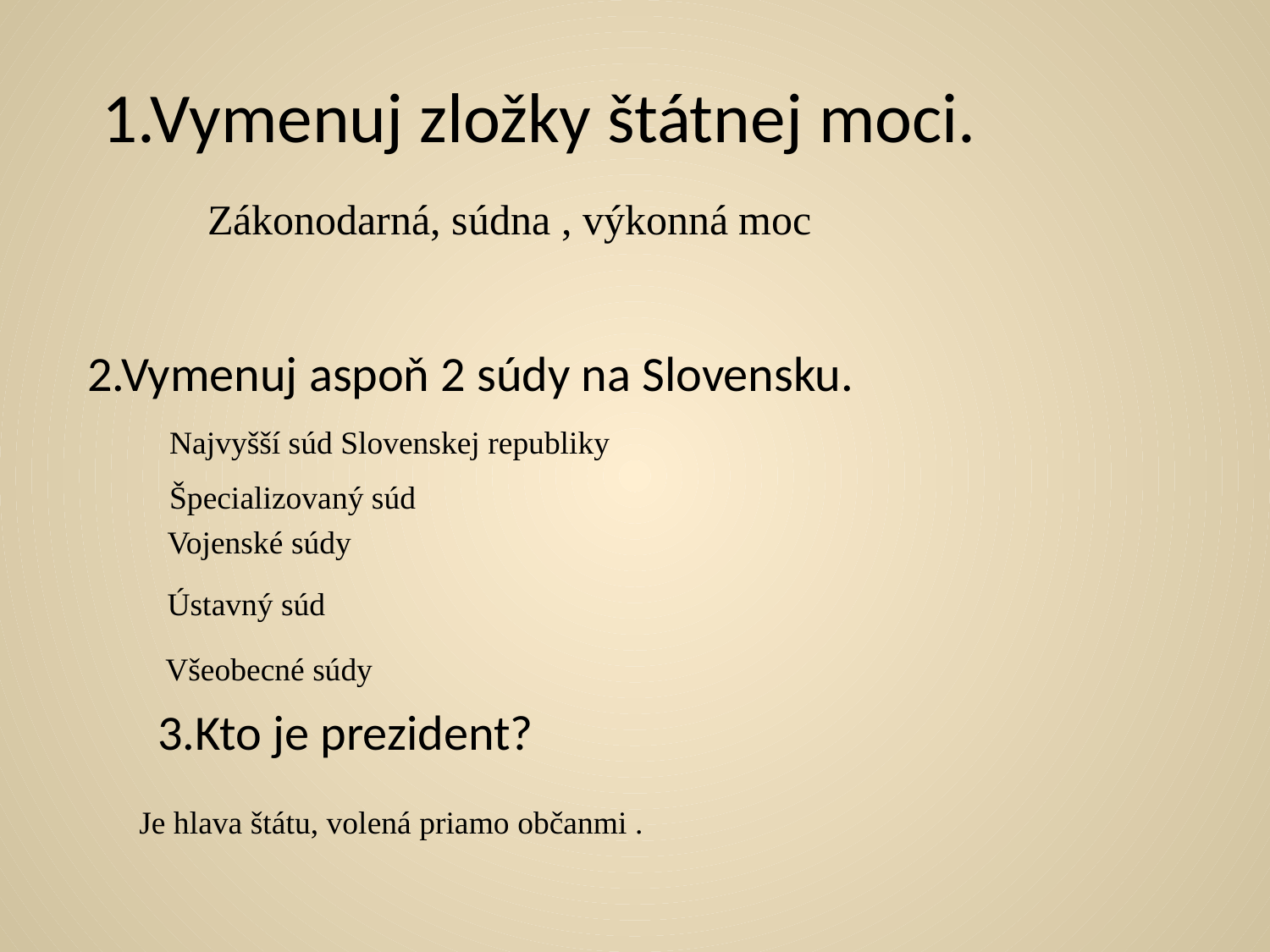

1.Vymenuj zložky štátnej moci.
Zákonodarná, súdna , výkonná moc
2.Vymenuj aspoň 2 súdy na Slovensku.
Najvyšší súd Slovenskej republiky

Špecializovaný súd
Vojenské súdy

Ústavný súd

3.Kto je prezident?

 Všeobecné súdy
Je hlava štátu, volená priamo občanmi .